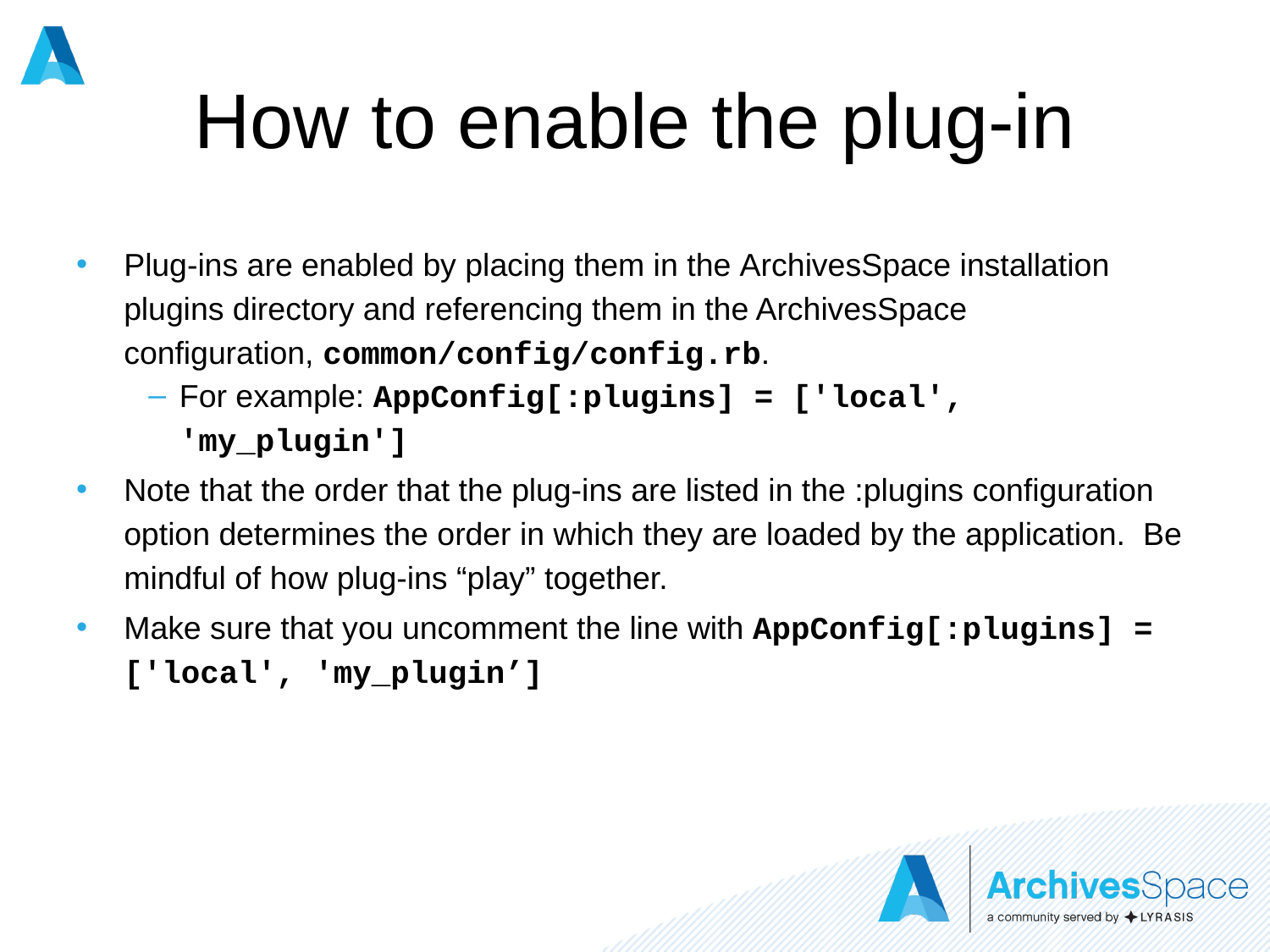

# How to enable the plug-in
Plug-ins are enabled by placing them in the ArchivesSpace installation plugins directory and referencing them in the ArchivesSpace configuration, common/config/config.rb.
For example: AppConfig[:plugins] = ['local', 'my_plugin']
Note that the order that the plug-ins are listed in the :plugins configuration option determines the order in which they are loaded by the application.  Be mindful of how plug-ins “play” together.
Make sure that you uncomment the line with AppConfig[:plugins] = ['local', 'my_plugin’]